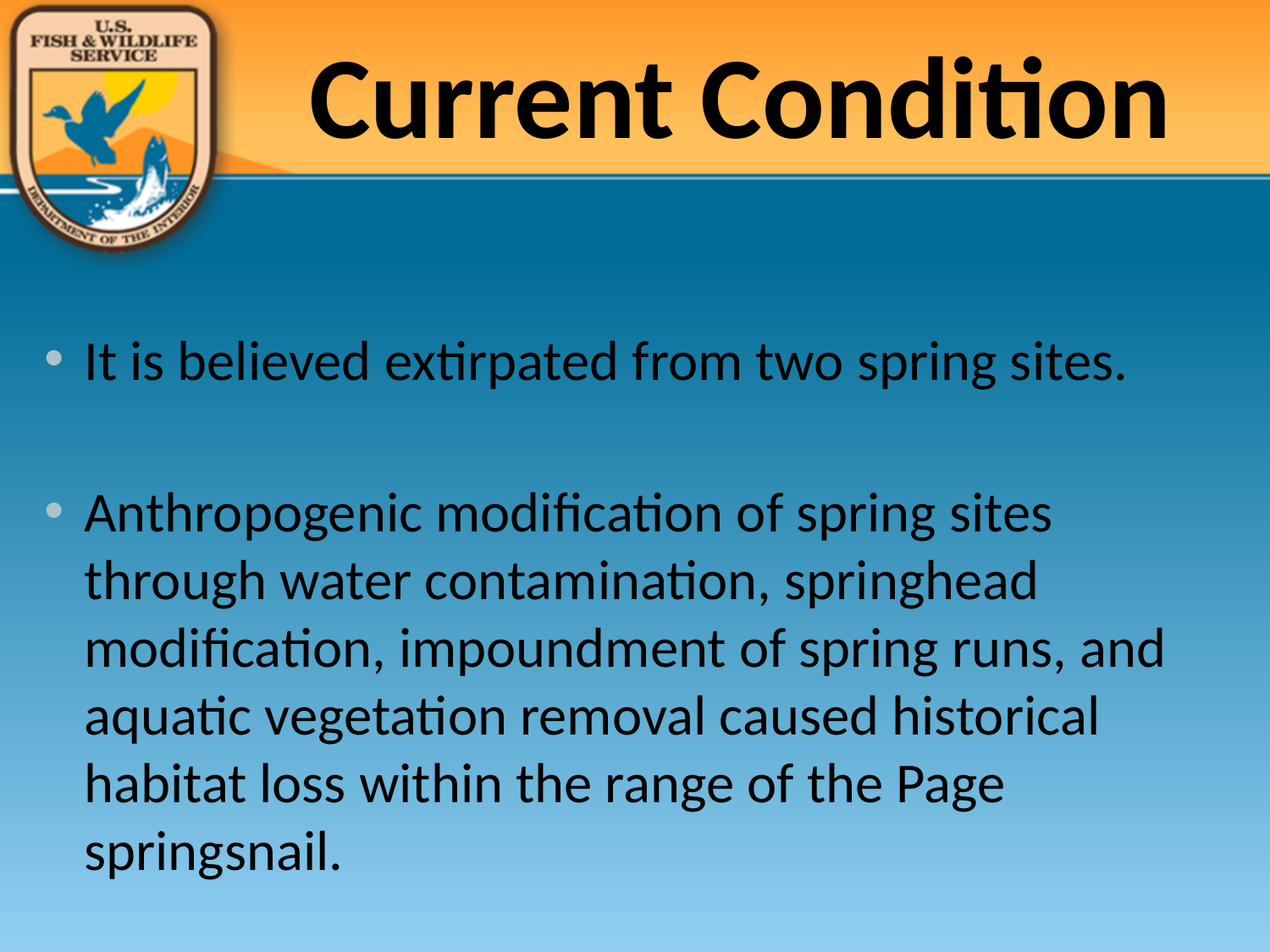

Current Condition
It is believed extirpated from two spring sites.

Anthropogenic modification of spring sites through water contamination, springhead modification, impoundment of spring runs, and aquatic vegetation removal caused historical habitat loss within the range of the Page springsnail.